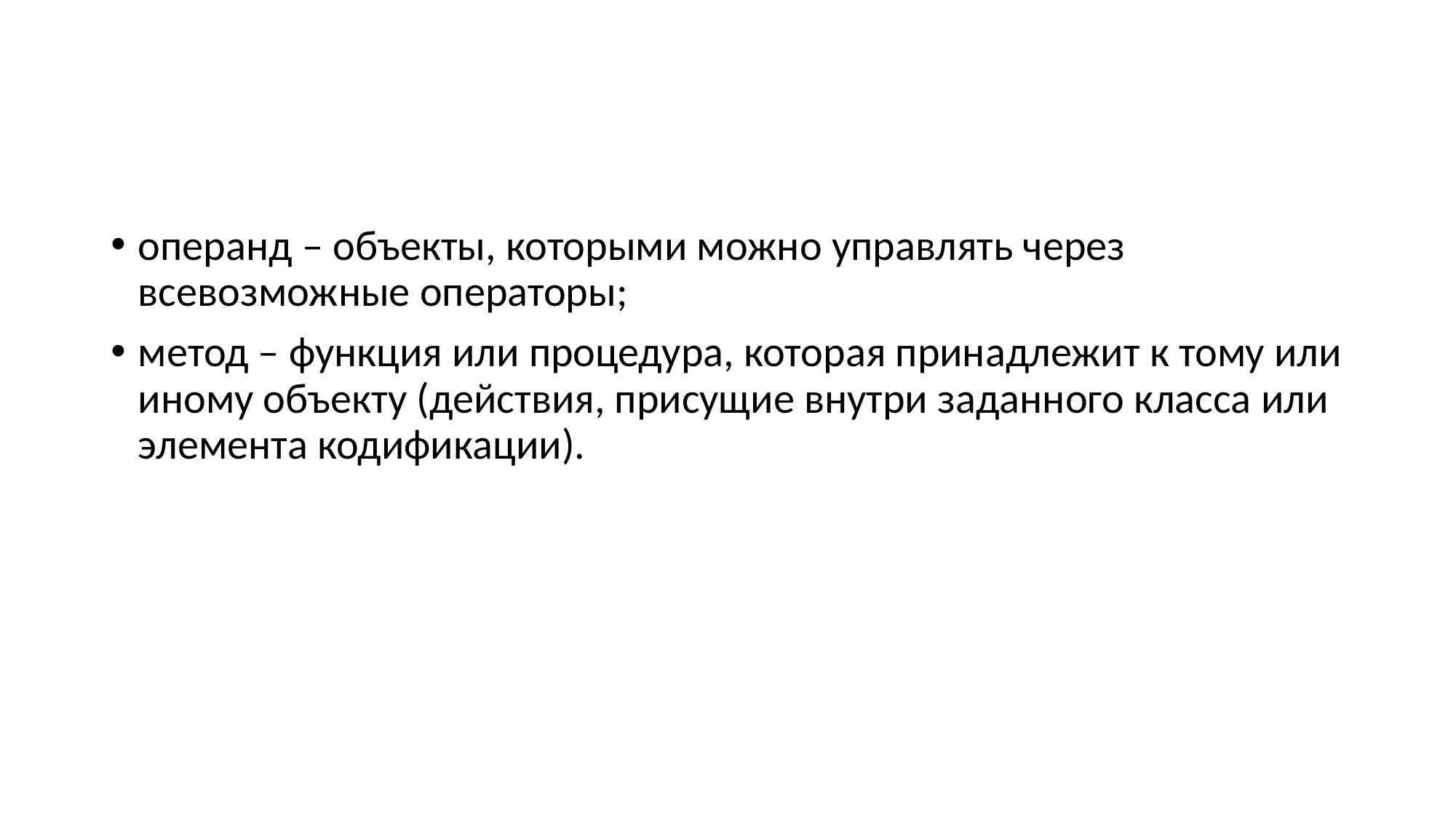

#
операнд – объекты, которыми можно управлять через всевозможные операторы;
метод – функция или процедура, которая принадлежит к тому или иному объекту (действия, присущие внутри заданного класса или элемента кодификации).